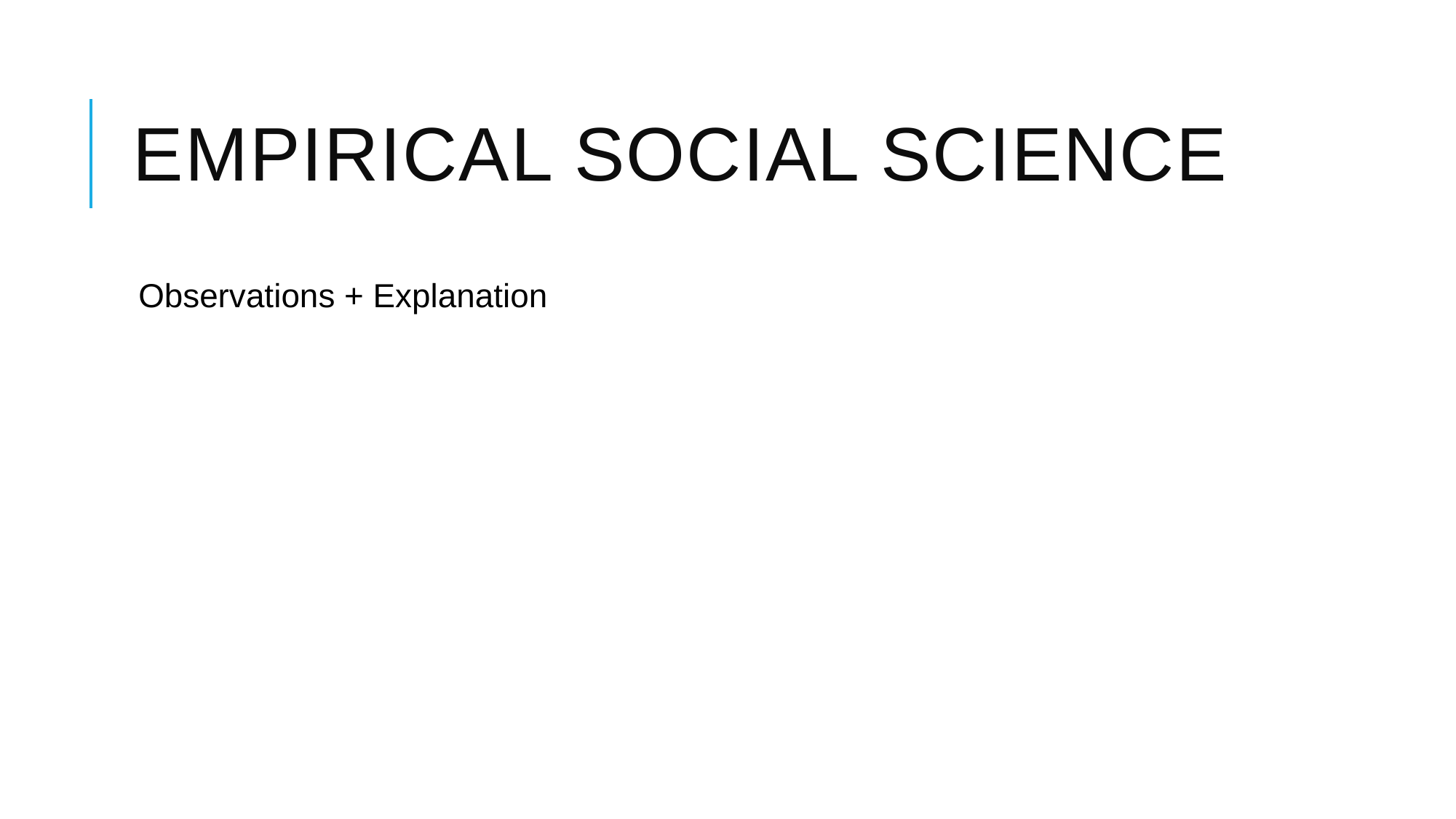

# Empirical Social Science
Observations + Explanation